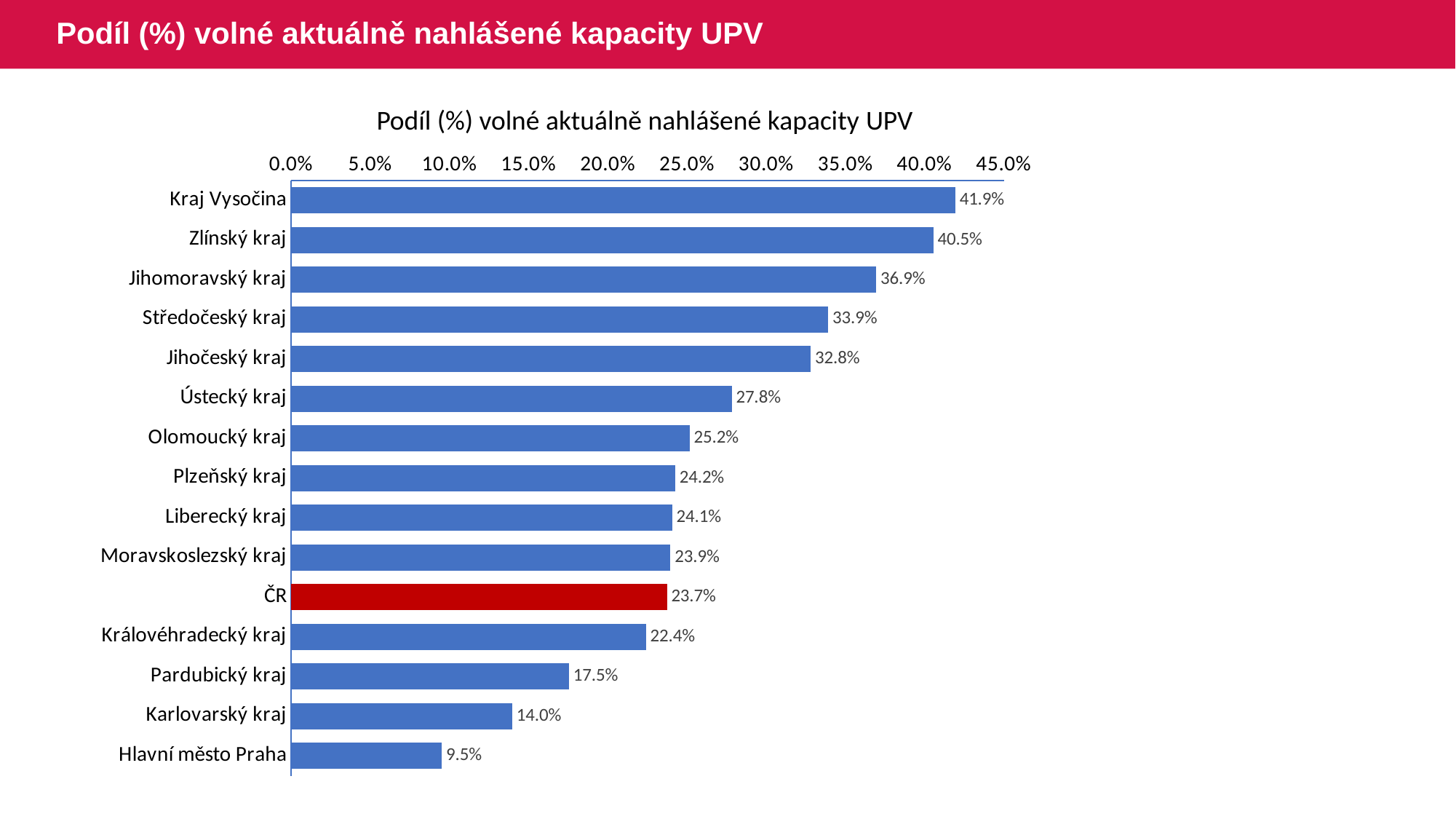

# Podíl (%) volné aktuálně nahlášené kapacity UPV
Podíl (%) volné aktuálně nahlášené kapacity UPV

### Chart

| Category | Series 1 |
|---|---|
| Kraj Vysočina | 0.419354838709 |
| Zlínský kraj | 0.405405405405 |
| Jihomoravský kraj | 0.369458128078 |
| Středočeský kraj | 0.339130434782 |
| Jihočeský kraj | 0.328125 |
| Ústecký kraj | 0.278260869565 |
| Olomoucký kraj | 0.251612903225 |
| Plzeňský kraj | 0.242424242424 |
| Liberecký kraj | 0.240506329113 |
| Moravskoslezský kraj | 0.239482200647 |
| ČR | 0.237288135593 |
| Královéhradecký kraj | 0.224 |
| Pardubický kraj | 0.175438596491 |
| Karlovarský kraj | 0.13953488372 |
| Hlavní město Praha | 0.095137420718 |